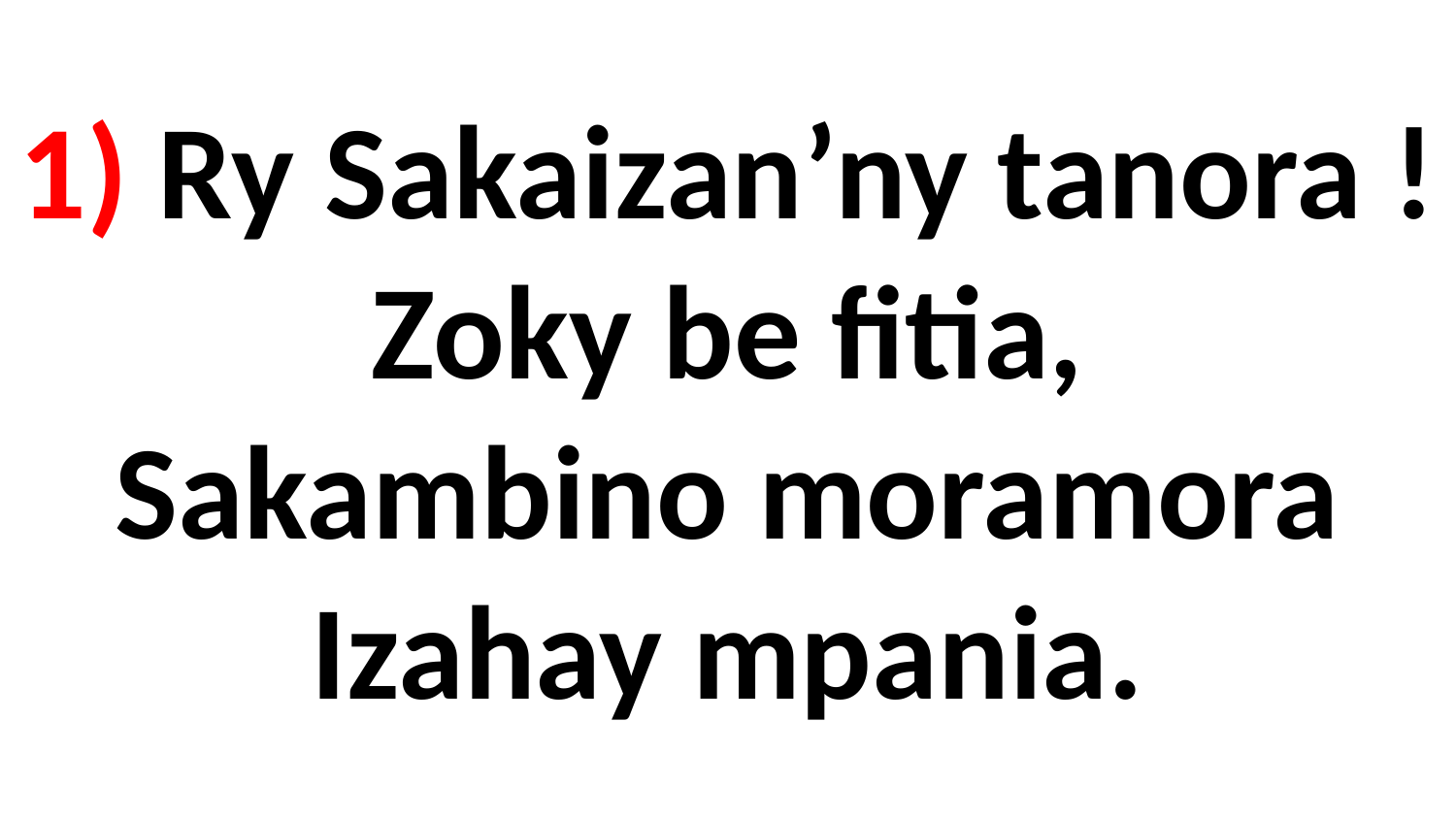

# 1) Ry Sakaizan’ny tanora ! Zoky be fitia, Sakambino moramora Izahay mpania.